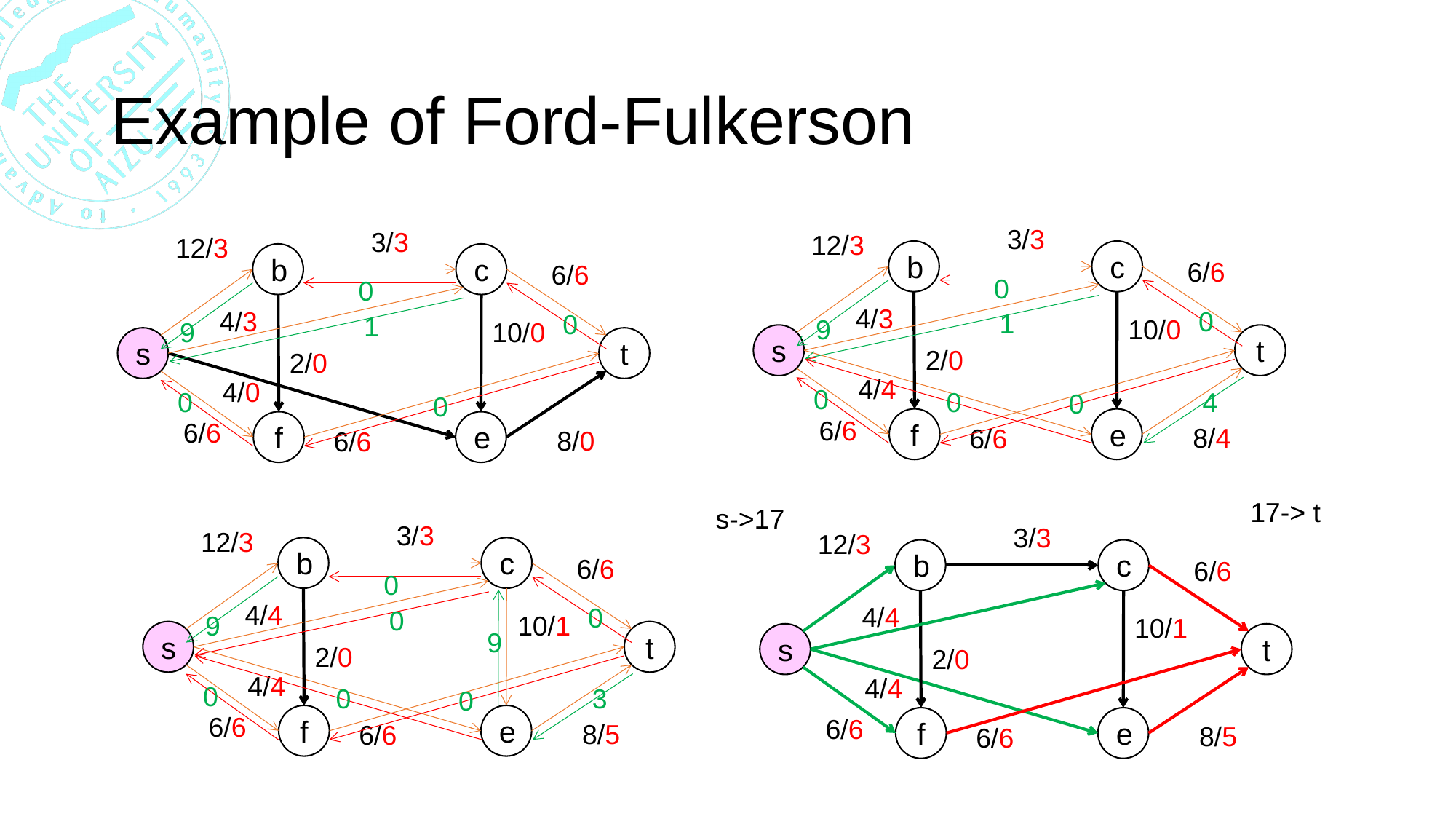

# Example of Ford-Fulkerson
3/3
3/3
12/3
12/3
c
b
c
b
6/6
6/6
0
0
4/3
4/3
0
1
0
1
9
10/0
9
10/0
s
t
s
t
2/0
2/0
4/4
4/0
0
4
0
0
0
0
6/6
f
e
6/6
f
e
8/4
6/6
8/0
6/6
17-> t
s->17
3/3
3/3
12/3
12/3
c
b
c
b
6/6
6/6
0
4/4
4/4
0
0
9
10/1
10/1
9
s
t
s
t
2/0
2/0
4/4
4/4
0
3
0
0
6/6
f
e
6/6
f
e
8/5
6/6
8/5
6/6